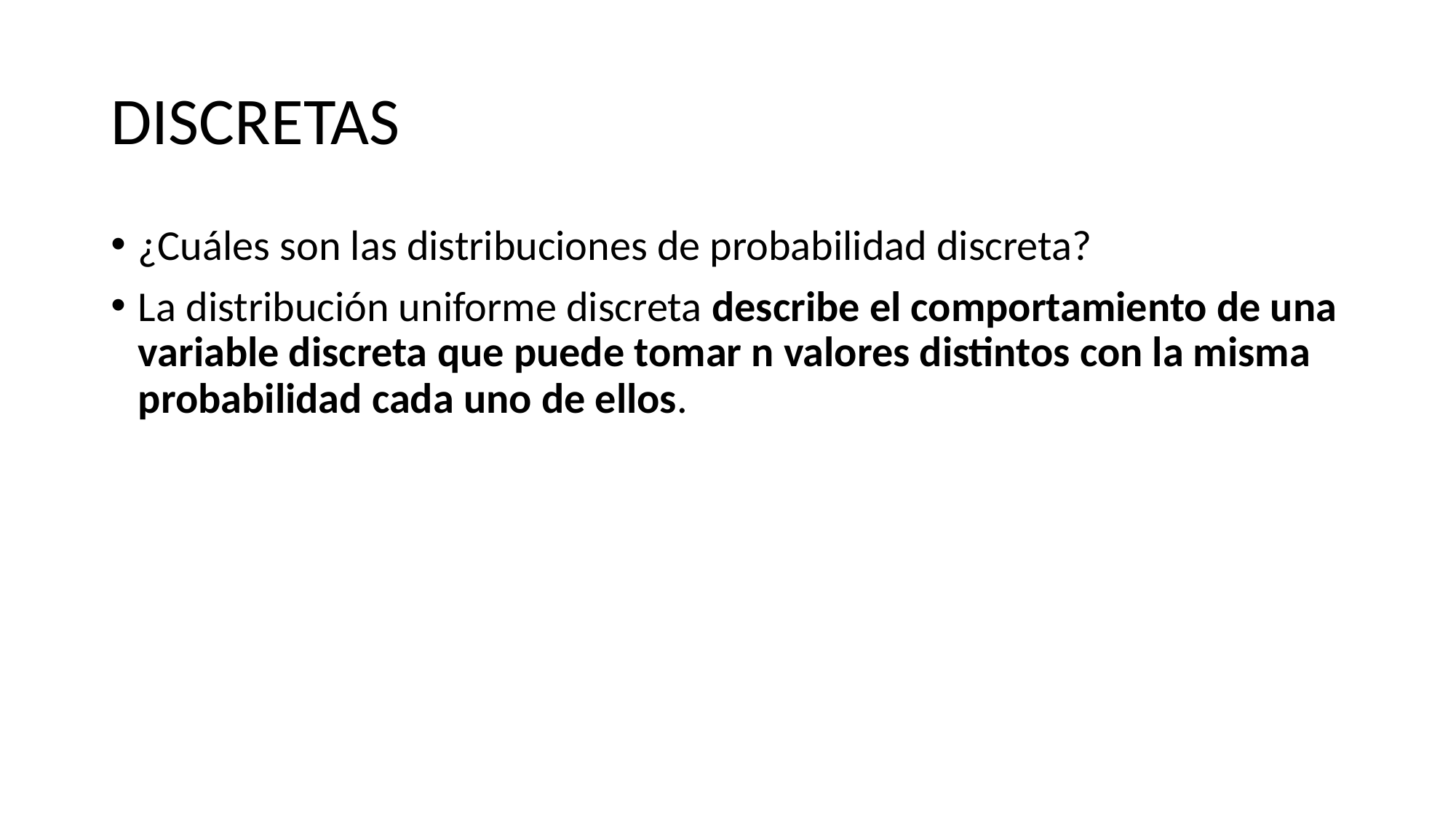

# DISCRETAS
¿Cuáles son las distribuciones de probabilidad discreta?
La distribución uniforme discreta describe el comportamiento de una variable discreta que puede tomar n valores distintos con la misma probabilidad cada uno de ellos.